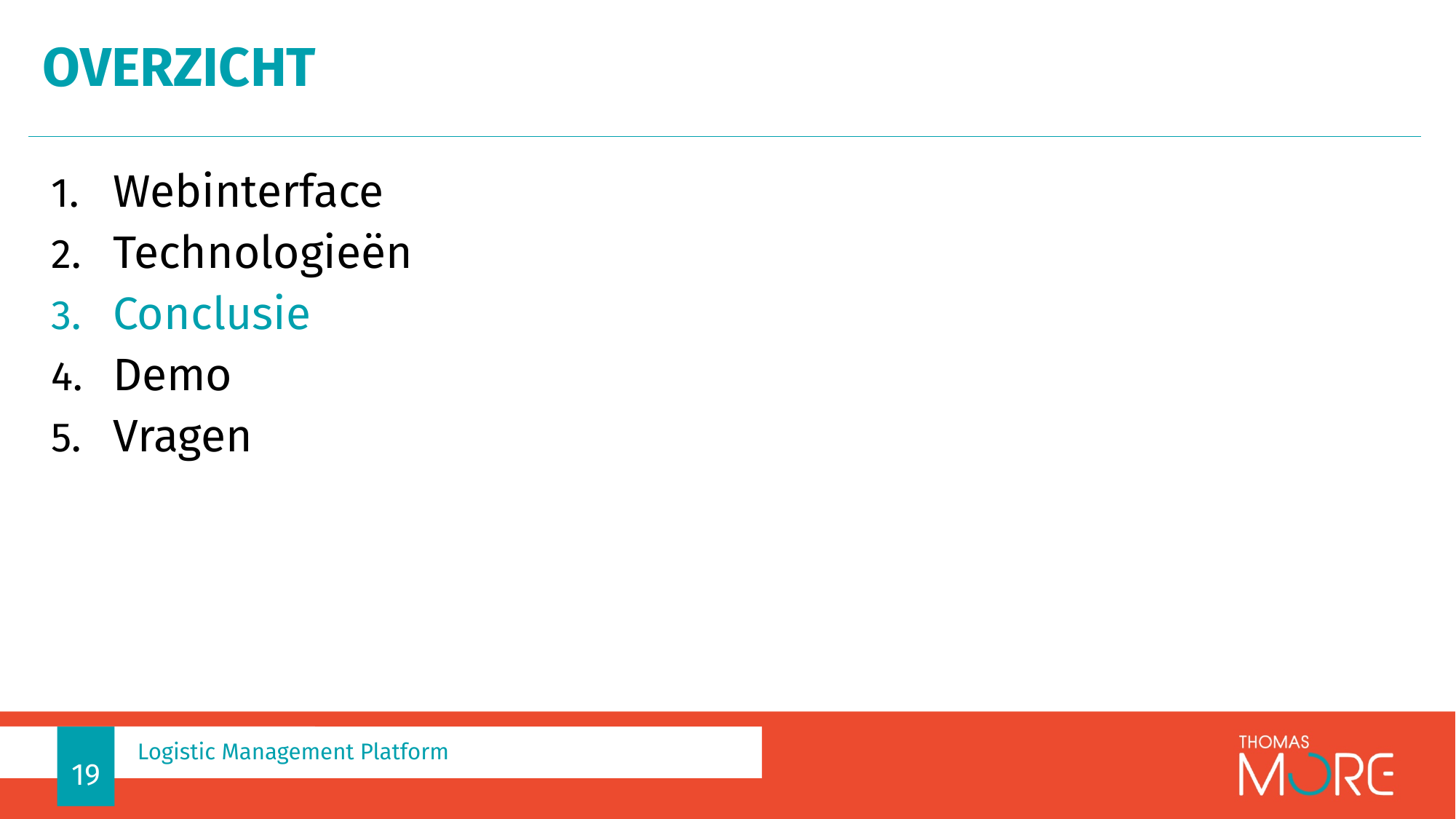

# Overzicht
Webinterface
Technologieën
Conclusie
Demo
Vragen

19
Logistic Management Platform